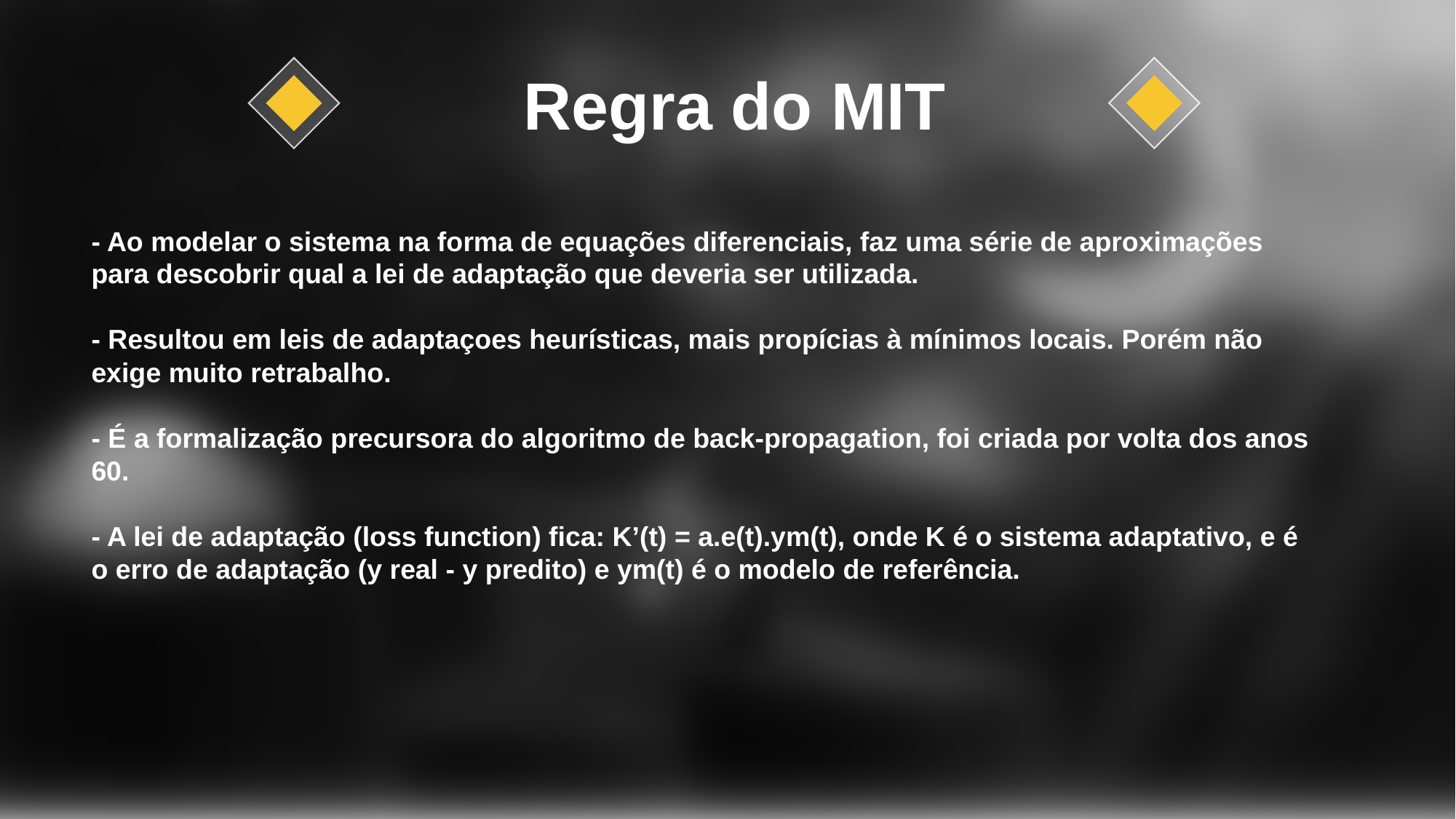

Regra do MIT

- Ao modelar o sistema na forma de equações diferenciais, faz uma série de aproximações para descobrir qual a lei de adaptação que deveria ser utilizada.

- Resultou em leis de adaptaçoes heurísticas, mais propícias à mínimos locais. Porém não exige muito retrabalho.

- É a formalização precursora do algoritmo de back-propagation, foi criada por volta dos anos 60.

- A lei de adaptação (loss function) fica: K’(t) = a.e(t).ym(t), onde K é o sistema adaptativo, e é o erro de adaptação (y real - y predito) e ym(t) é o modelo de referência.